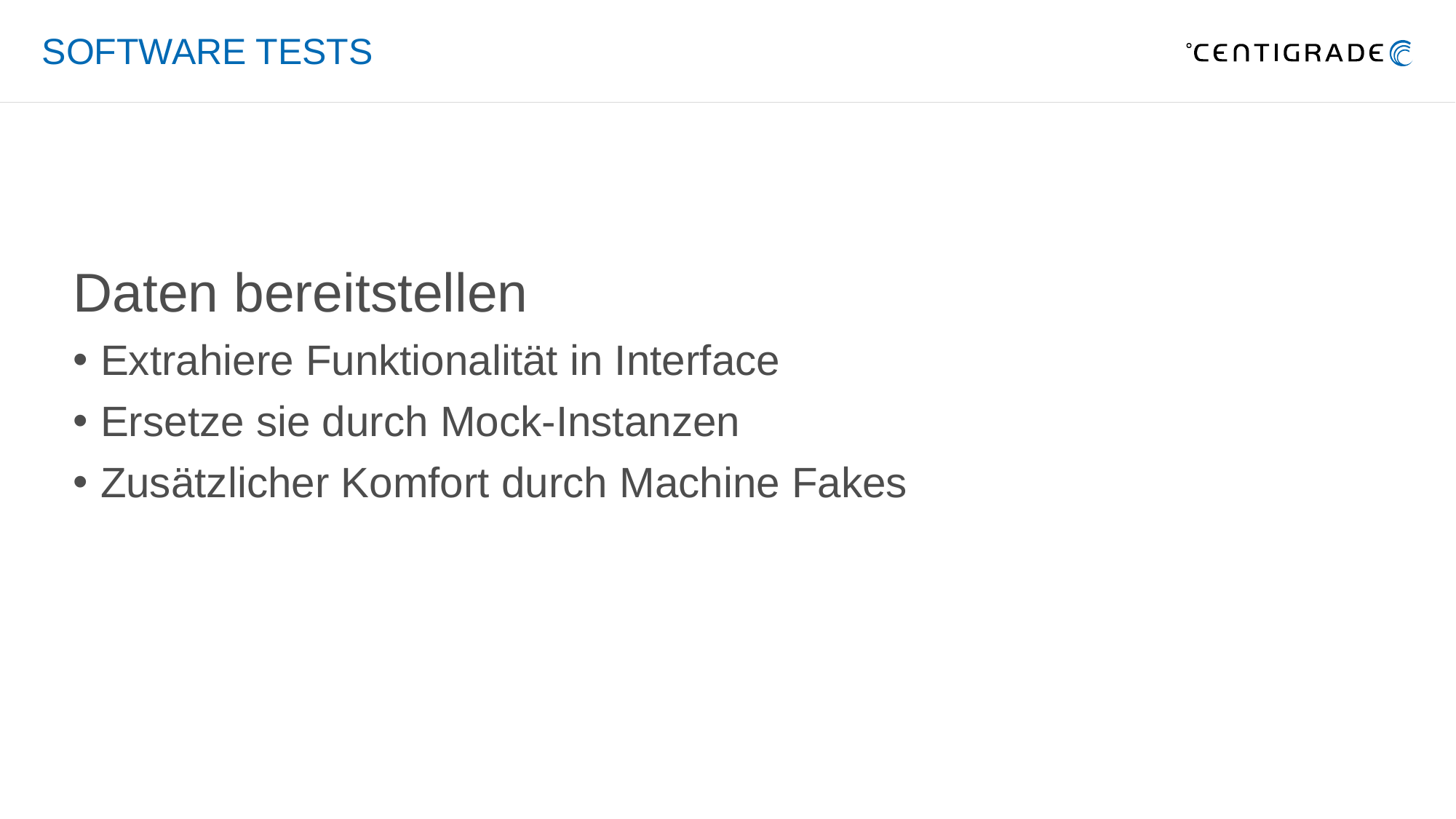

# Software Tests
Daten bereitstellen
Extrahiere Funktionalität in Interface
Ersetze sie durch Mock-Instanzen
Zusätzlicher Komfort durch Machine Fakes